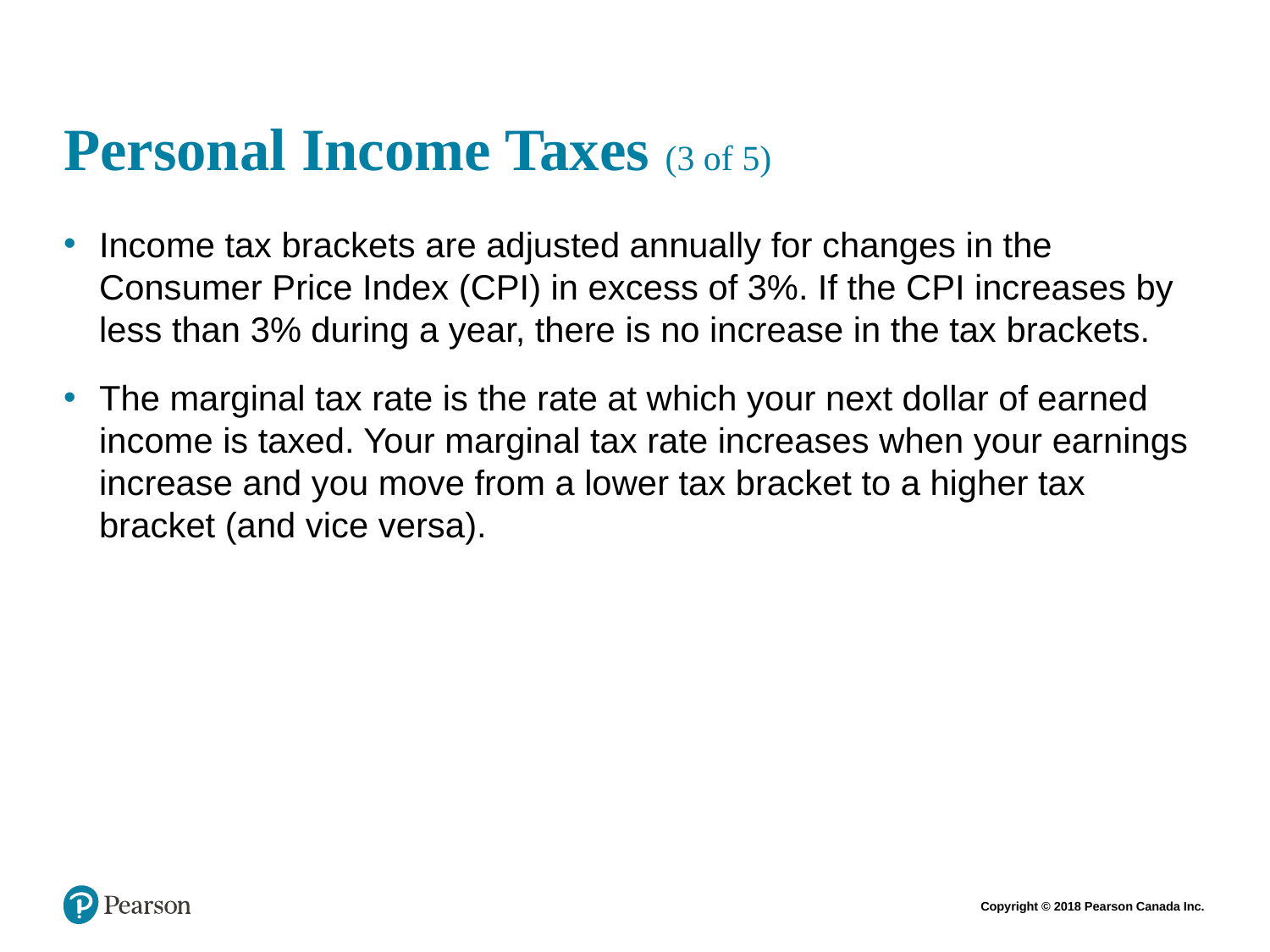

# Personal Income Taxes (3 of 5)
Income tax brackets are adjusted annually for changes in the Consumer Price Index (CPI) in excess of 3%. If the CPI increases by less than 3% during a year, there is no increase in the tax brackets.
The marginal tax rate is the rate at which your next dollar of earned income is taxed. Your marginal tax rate increases when your earnings increase and you move from a lower tax bracket to a higher tax bracket (and vice versa).